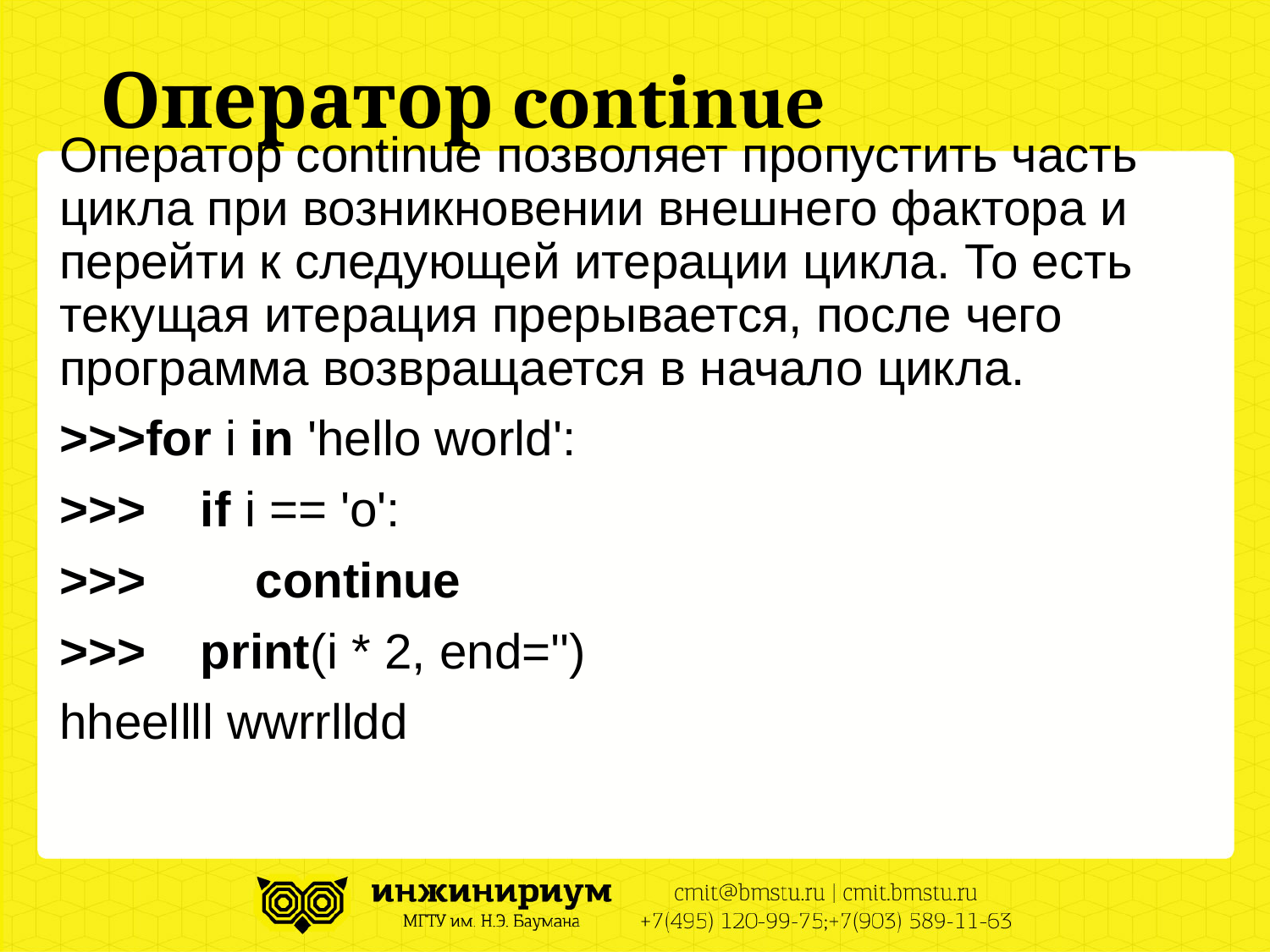

# Оператор continue
Оператор continue позволяет пропустить часть цикла при возникновении внешнего фактора и перейти к следующей итерации цикла. То есть текущая итерация прерывается, после чего программа возвращается в начало цикла.
>>>for i in 'hello world':
>>>    if i == 'o':
>>>        continue
>>>    print(i * 2, end='')
hheellll wwrrlldd